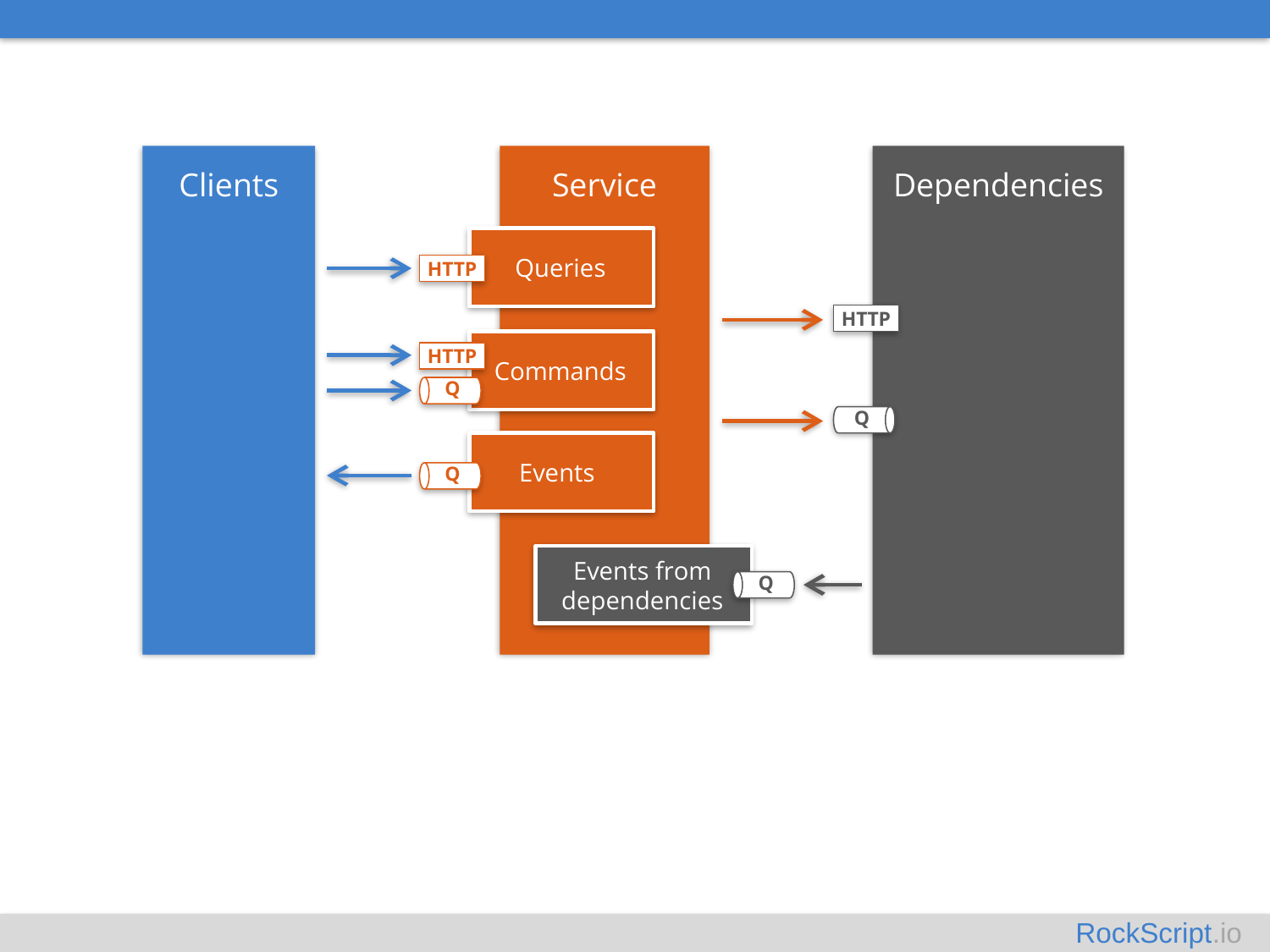

Clients
Service
Dependencies
Queries
HTTP
HTTP
Commands
HTTP
Q
Q
Events
Q
Events from dependencies
Q